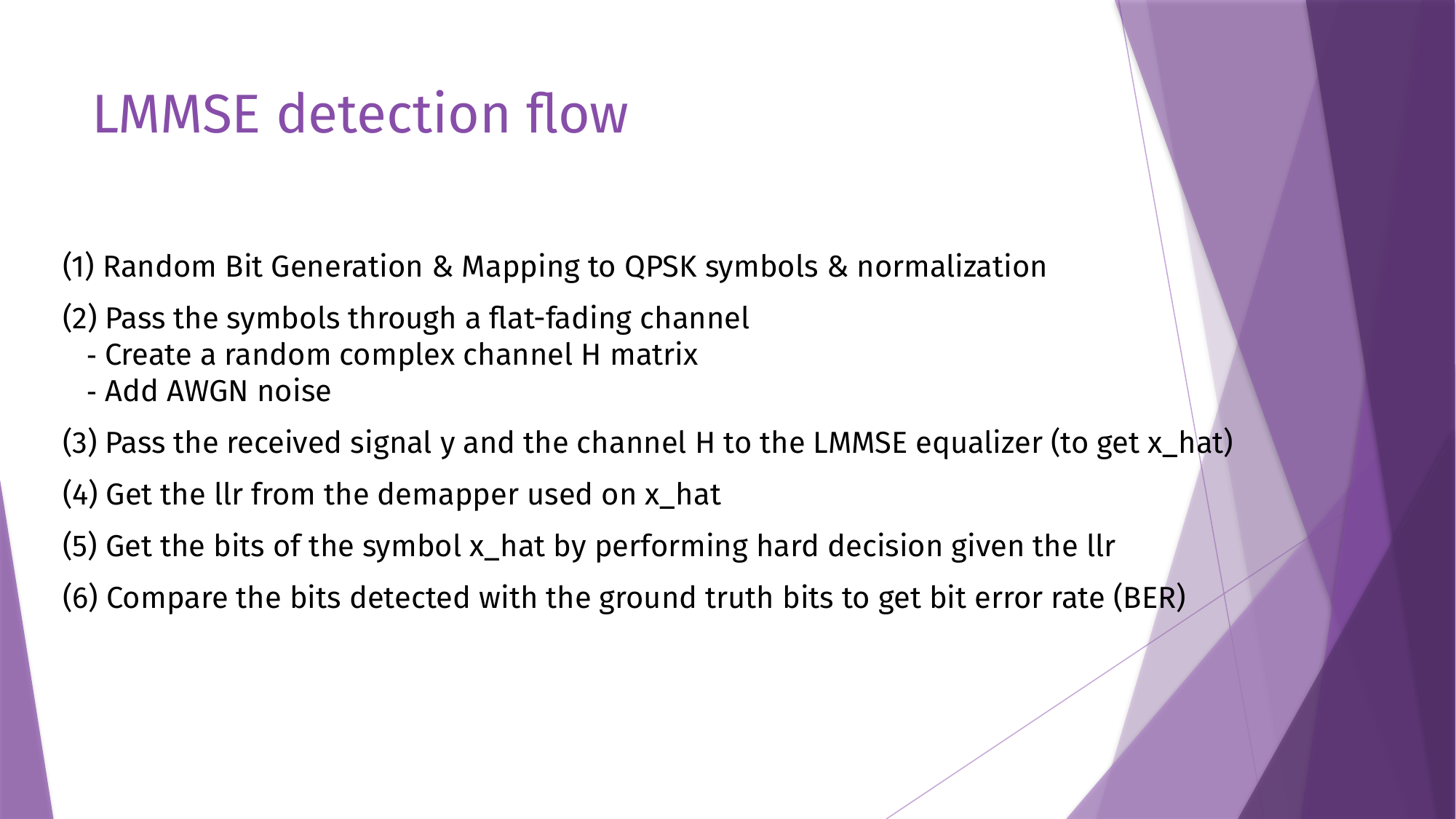

# LMMSE detection flow
(1) Random Bit Generation & Mapping to QPSK symbols & normalization
(2) Pass the symbols through a flat-fading channel
   ‐ Create a random complex channel H matrix
   ‐ Add AWGN noise
(3) Pass the received signal y and the channel H to the LMMSE equalizer (to get x_hat)
(4) Get the llr from the demapper used on x_hat
(5) Get the bits of the symbol x_hat by performing hard decision given the llr
(6) Compare the bits detected with the ground truth bits to get bit error rate (BER)